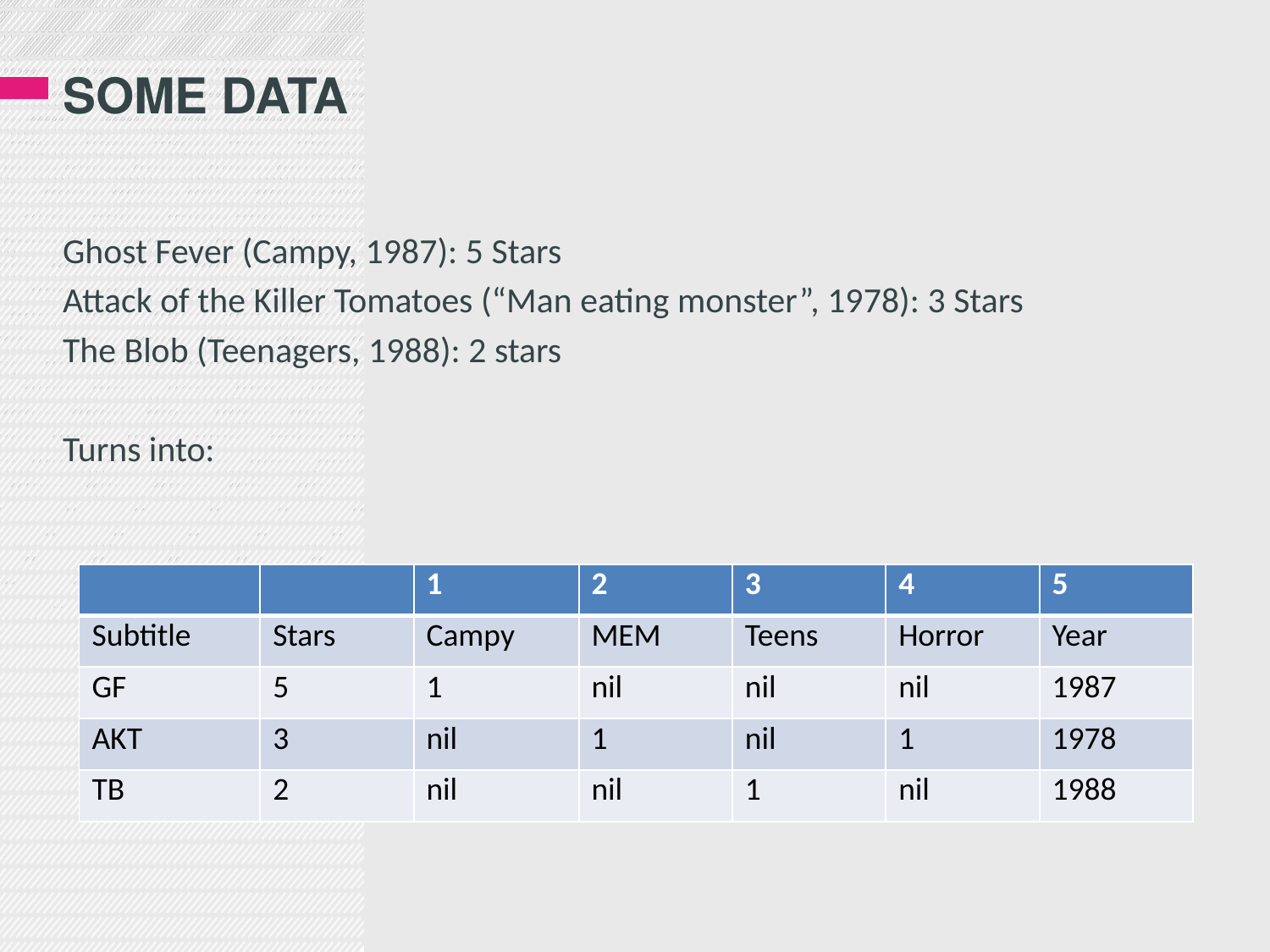

# Some Data
Ghost Fever (Campy, 1987): 5 Stars
Attack of the Killer Tomatoes (“Man eating monster”, 1978): 3 Stars
The Blob (Teenagers, 1988): 2 stars

Turns into:

|  |  | 1 | 2 | 3 | 4 | 5 |
| --- | --- | --- | --- | --- | --- | --- |
| Subtitle | Stars | Campy | MEM | Teens | Horror | Year |
| GF | 5 | 1 | nil | nil | nil | 1987 |
| AKT | 3 | nil | 1 | nil | 1 | 1978 |
| TB | 2 | nil | nil | 1 | nil | 1988 |